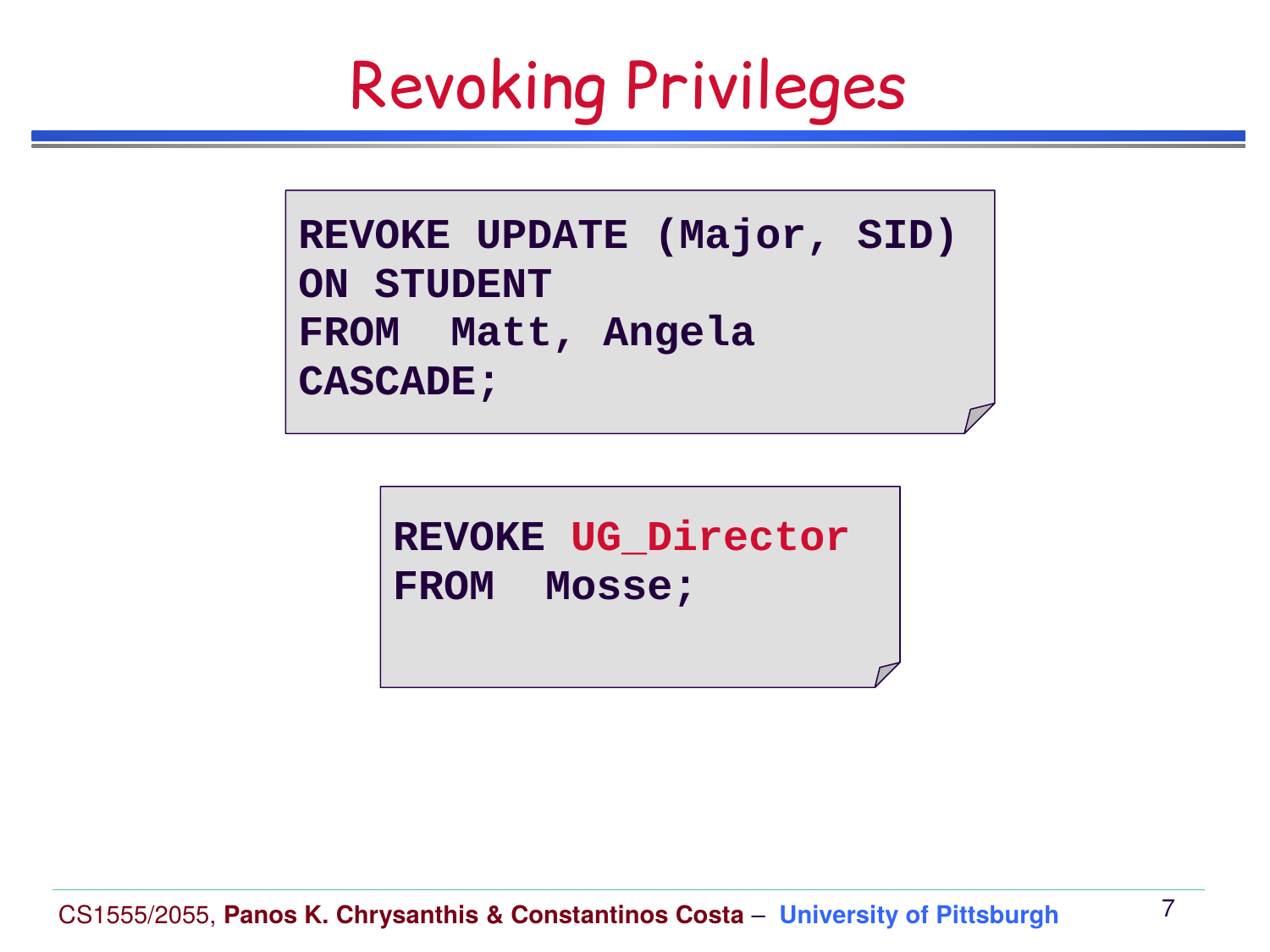

# Revoking Privileges
REVOKE UPDATE (Major, SID)
ON STUDENT
FROM  Matt, Angela
CASCADE;
REVOKE UG_Director
FROM  Mosse;